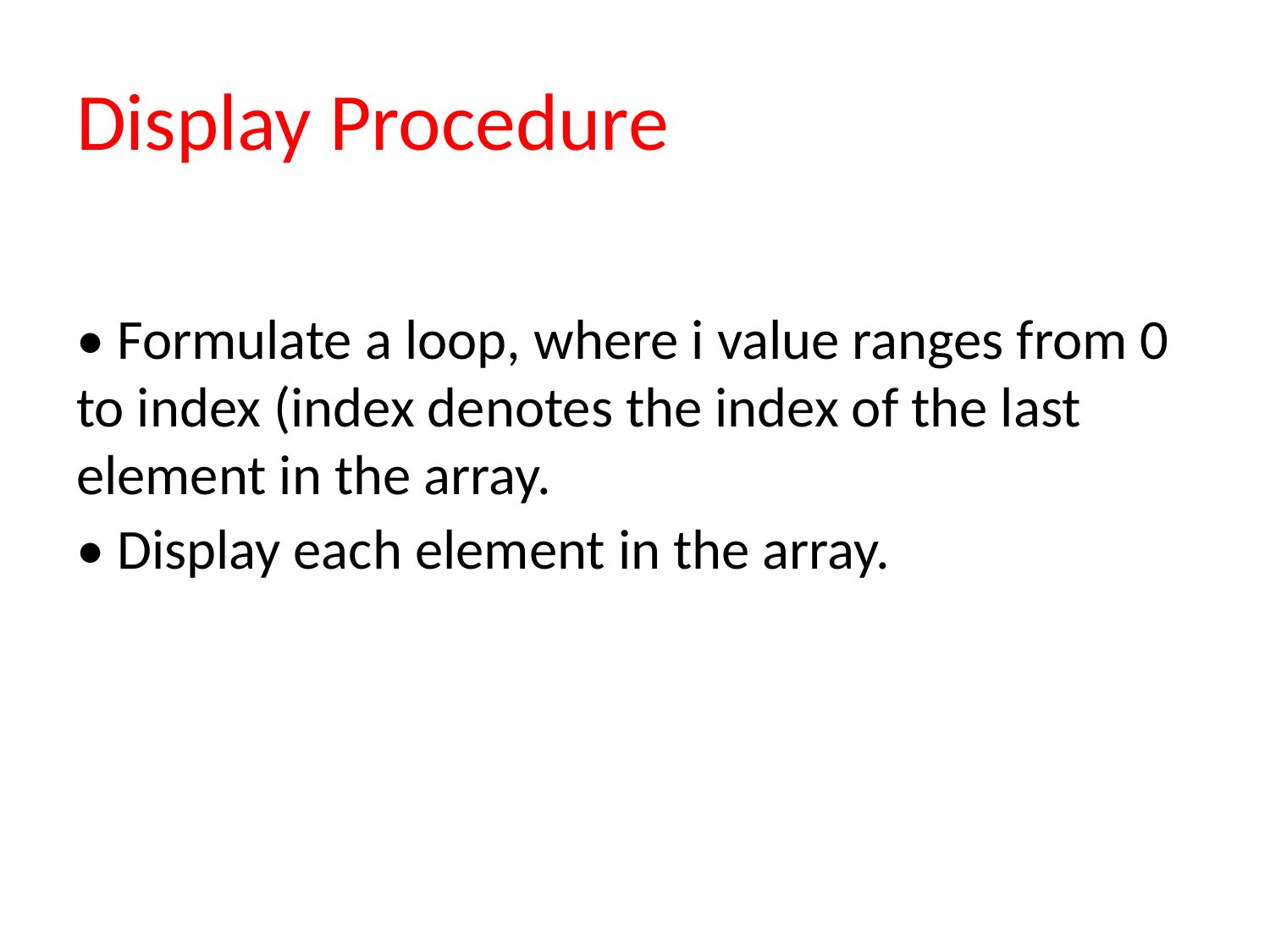

# Display Procedure

• Formulate a loop, where i value ranges from 0 to index (index denotes the index of the last element in the array.
• Display each element in the array.